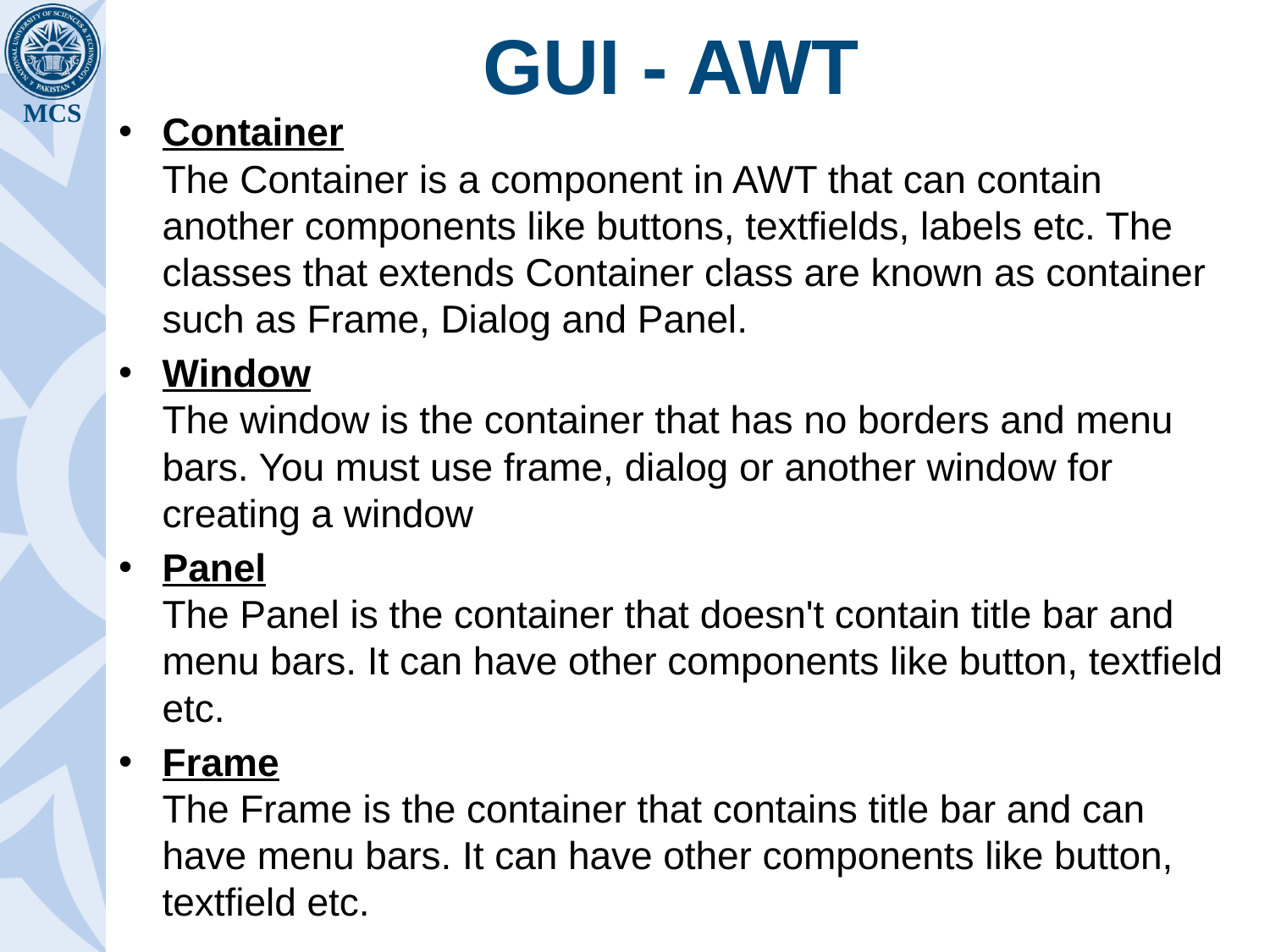

# GUI - AWT
Container
The Container is a component in AWT that can contain another components like buttons, textfields, labels etc. The classes that extends Container class are known as container such as Frame, Dialog and Panel.
Window
The window is the container that has no borders and menu bars. You must use frame, dialog or another window for creating a window
Panel
The Panel is the container that doesn't contain title bar and menu bars. It can have other components like button, textfield etc.
Frame
The Frame is the container that contains title bar and can have menu bars. It can have other components like button, textfield etc.